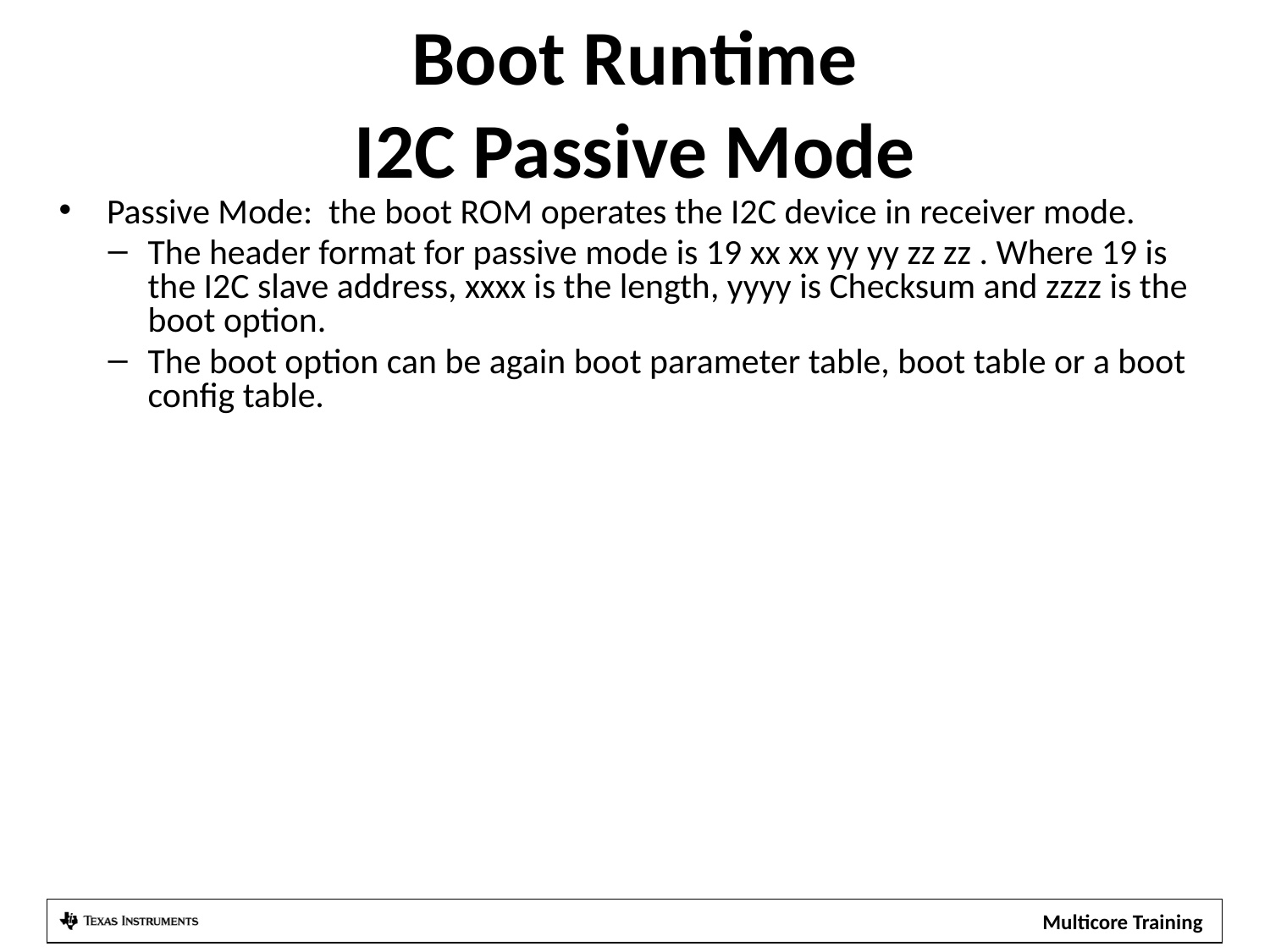

# Boot Runtime I2C Passive Mode
Passive Mode:  the boot ROM operates the I2C device in receiver mode.
The header format for passive mode is 19 xx xx yy yy zz zz . Where 19 is the I2C slave address, xxxx is the length, yyyy is Checksum and zzzz is the boot option.
The boot option can be again boot parameter table, boot table or a boot config table.